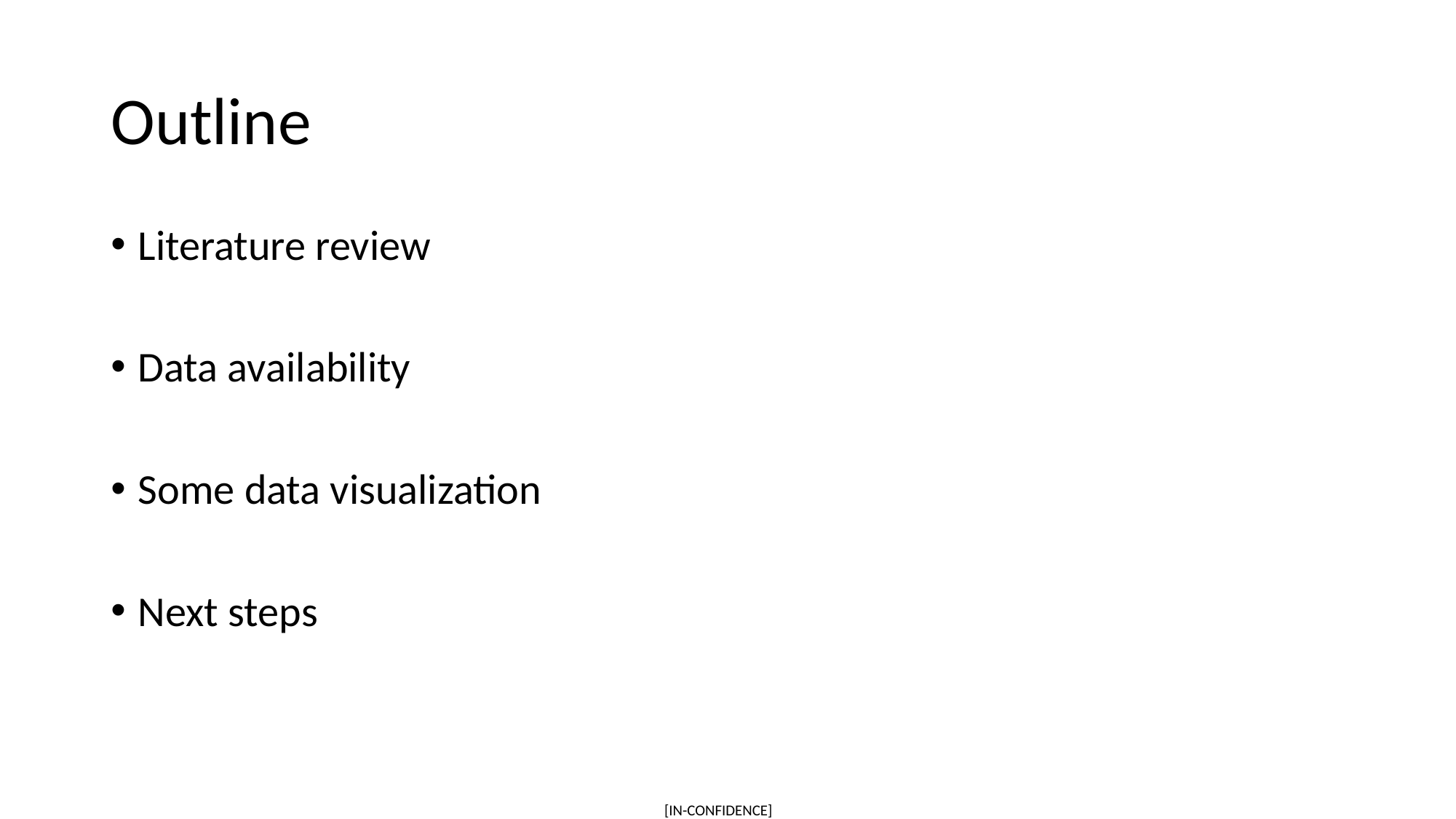

# Outline
Literature review

Data availability

Some data visualization

Next steps